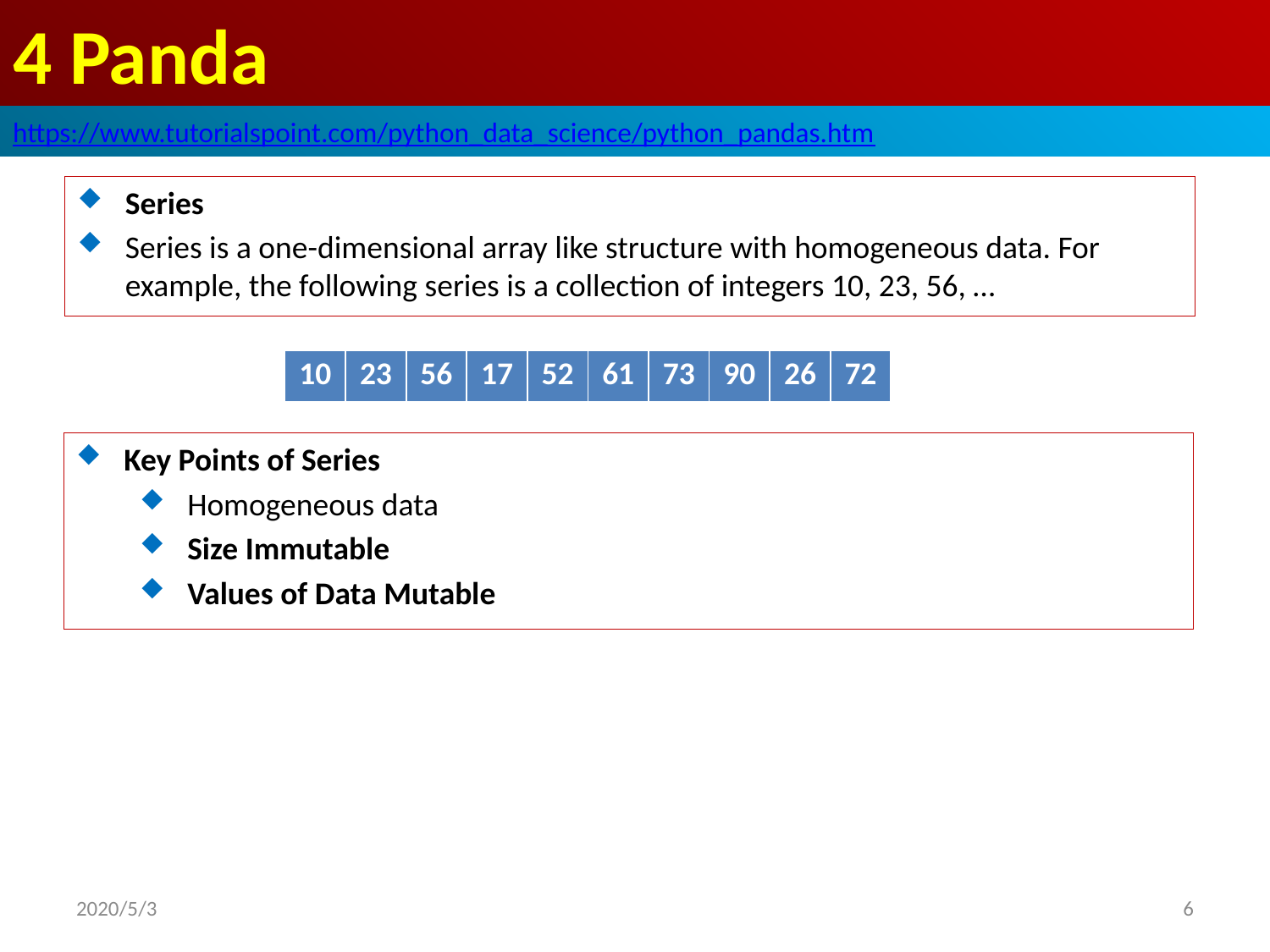

# 4 Panda
https://www.tutorialspoint.com/python_data_science/python_pandas.htm
Series
Series is a one-dimensional array like structure with homogeneous data. For example, the following series is a collection of integers 10, 23, 56, …
| 10 | 23 | 56 | 17 | 52 | 61 | 73 | 90 | 26 | 72 |
| --- | --- | --- | --- | --- | --- | --- | --- | --- | --- |
Key Points of Series
Homogeneous data
Size Immutable
Values of Data Mutable
2020/5/3
6